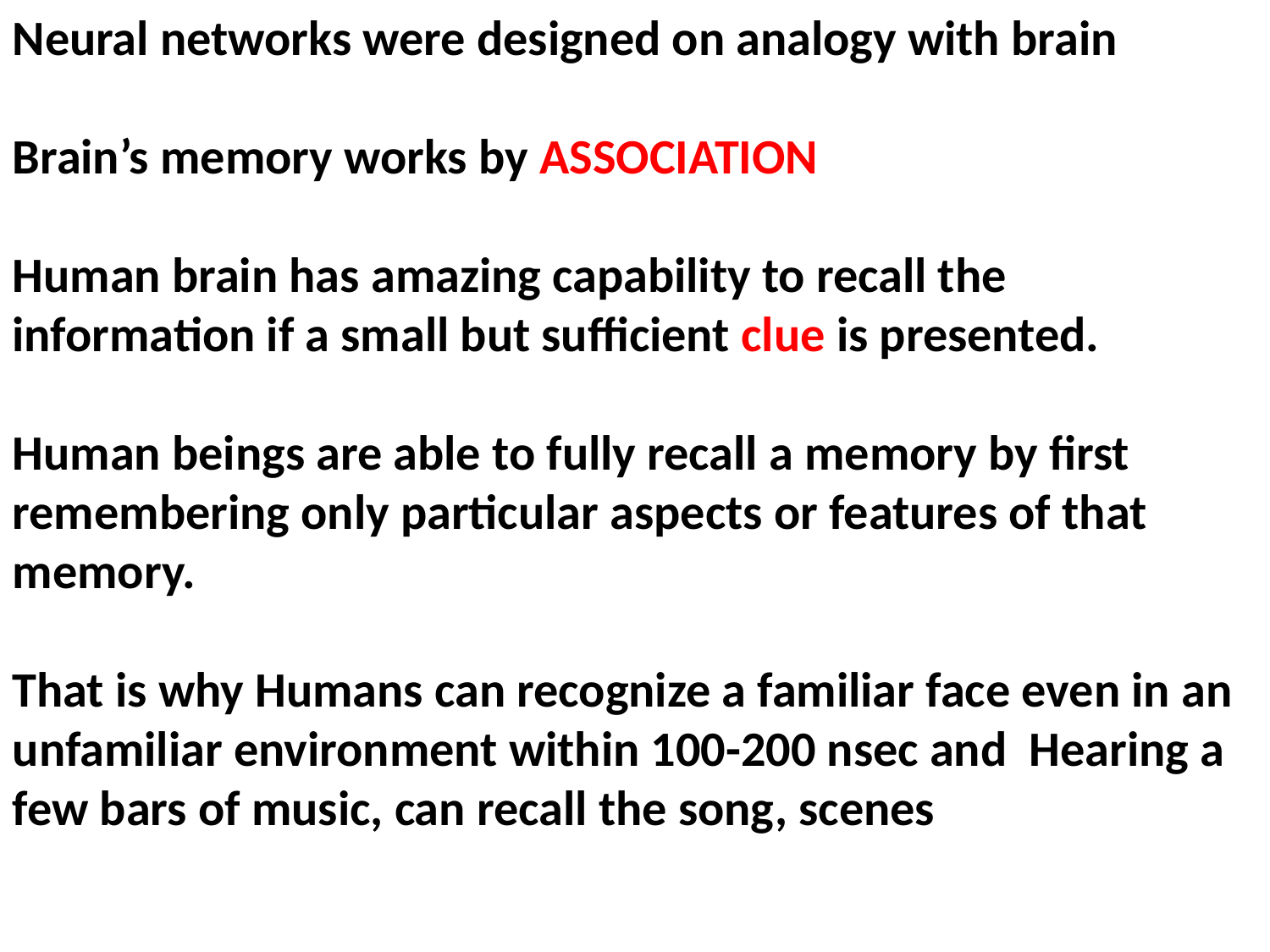

Neural networks were designed on analogy with brain

Brain’s memory works by ASSOCIATION

Human brain has amazing capability to recall the information if a small but sufficient clue is presented.

Human beings are able to fully recall a memory by first remembering only particular aspects or features of that memory.

That is why Humans can recognize a familiar face even in an unfamiliar environment within 100-200 nsec and  Hearing a few bars of music, can recall the song, scenes